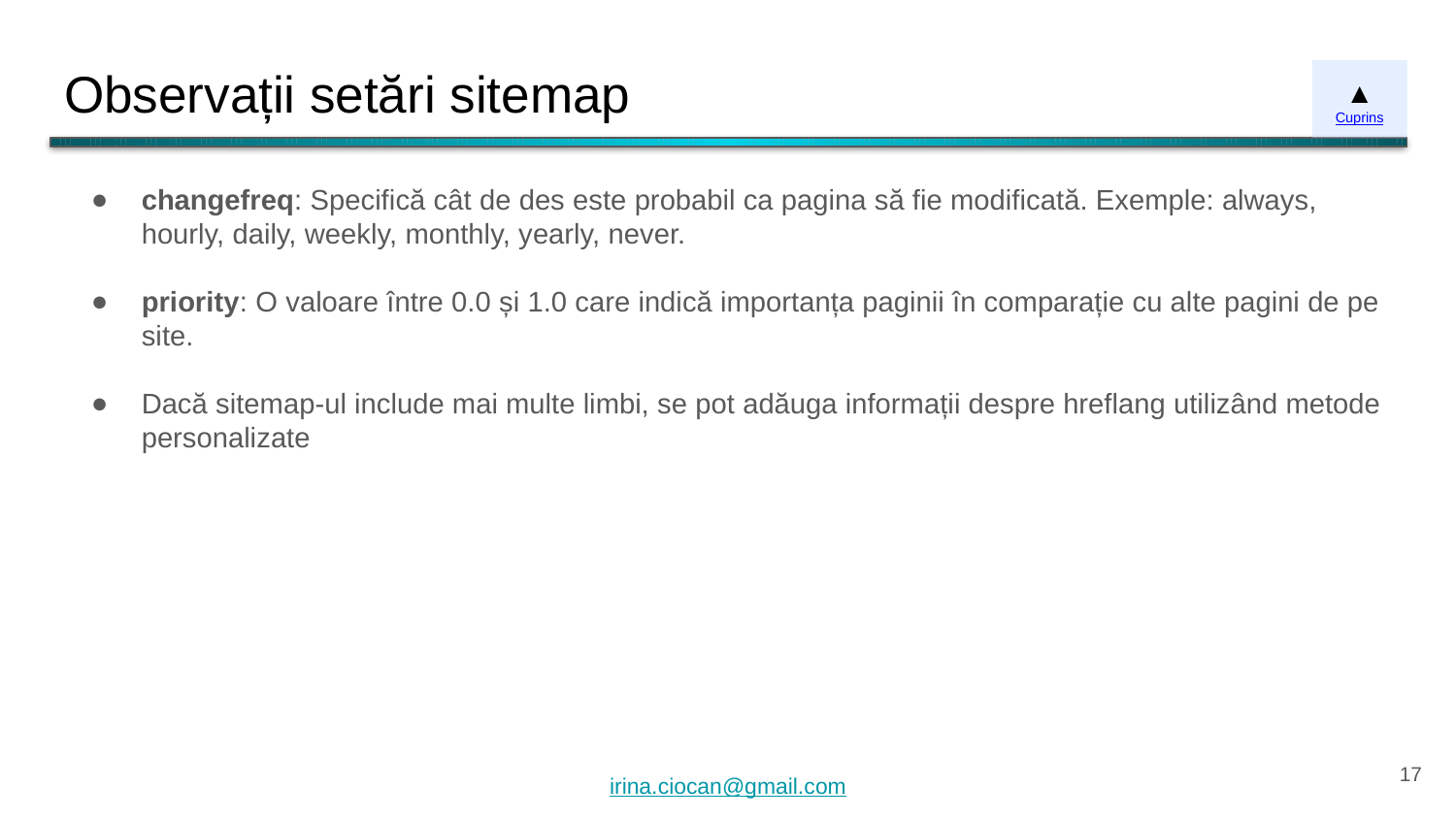

# Observații setări sitemap
▲
Cuprins

changefreq: Specifică cât de des este probabil ca pagina să fie modificată. Exemple: always, hourly, daily, weekly, monthly, yearly, never.

priority: O valoare între 0.0 și 1.0 care indică importanța paginii în comparație cu alte pagini de pe site.

Dacă sitemap-ul include mai multe limbi, se pot adăuga informații despre hreflang utilizând metode personalizate
17
irina.ciocan@gmail.com